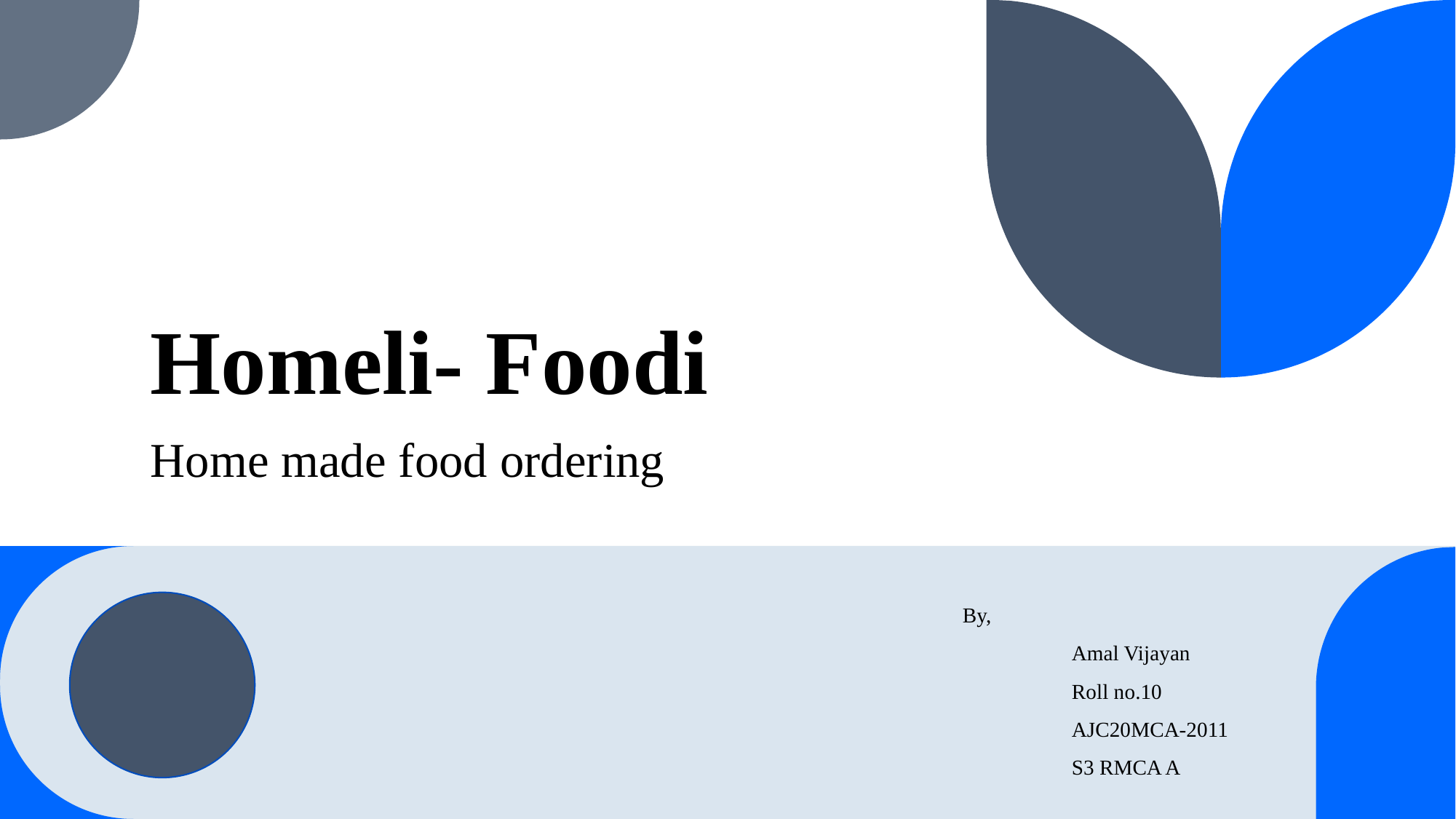

# Homeli- Foodi
Home made food ordering
By,
	Amal Vijayan
	Roll no.10
	AJC20MCA-2011
	S3 RMCA A